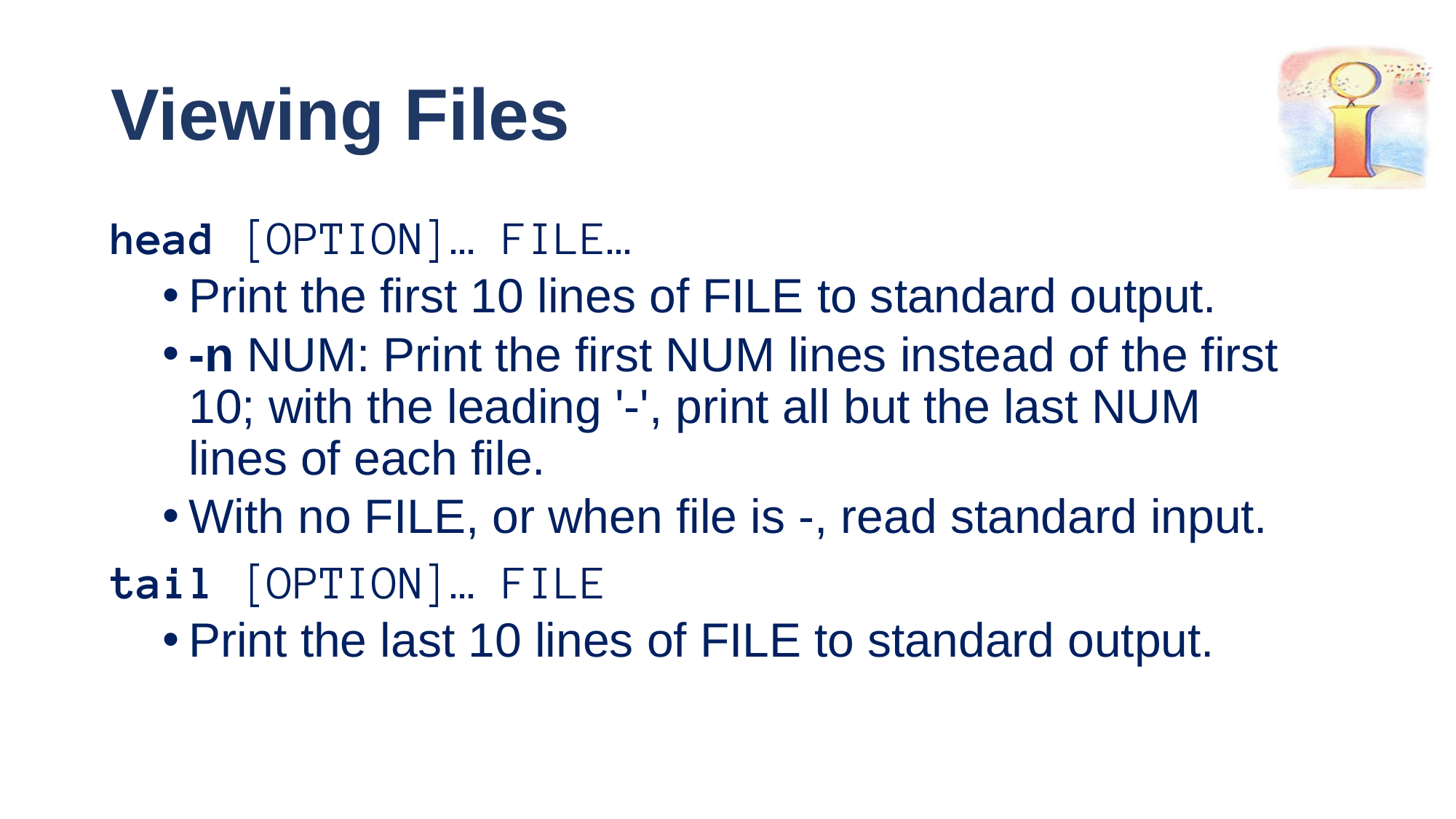

# Viewing Files
head [OPTION]… FILE…
Print the first 10 lines of FILE to standard output.
-n NUM: Print the first NUM lines instead of the first 10; with the leading '-', print all but the last NUM lines of each file.
With no FILE, or when file is -, read standard input.
tail [OPTION]… FILE
Print the last 10 lines of FILE to standard output.